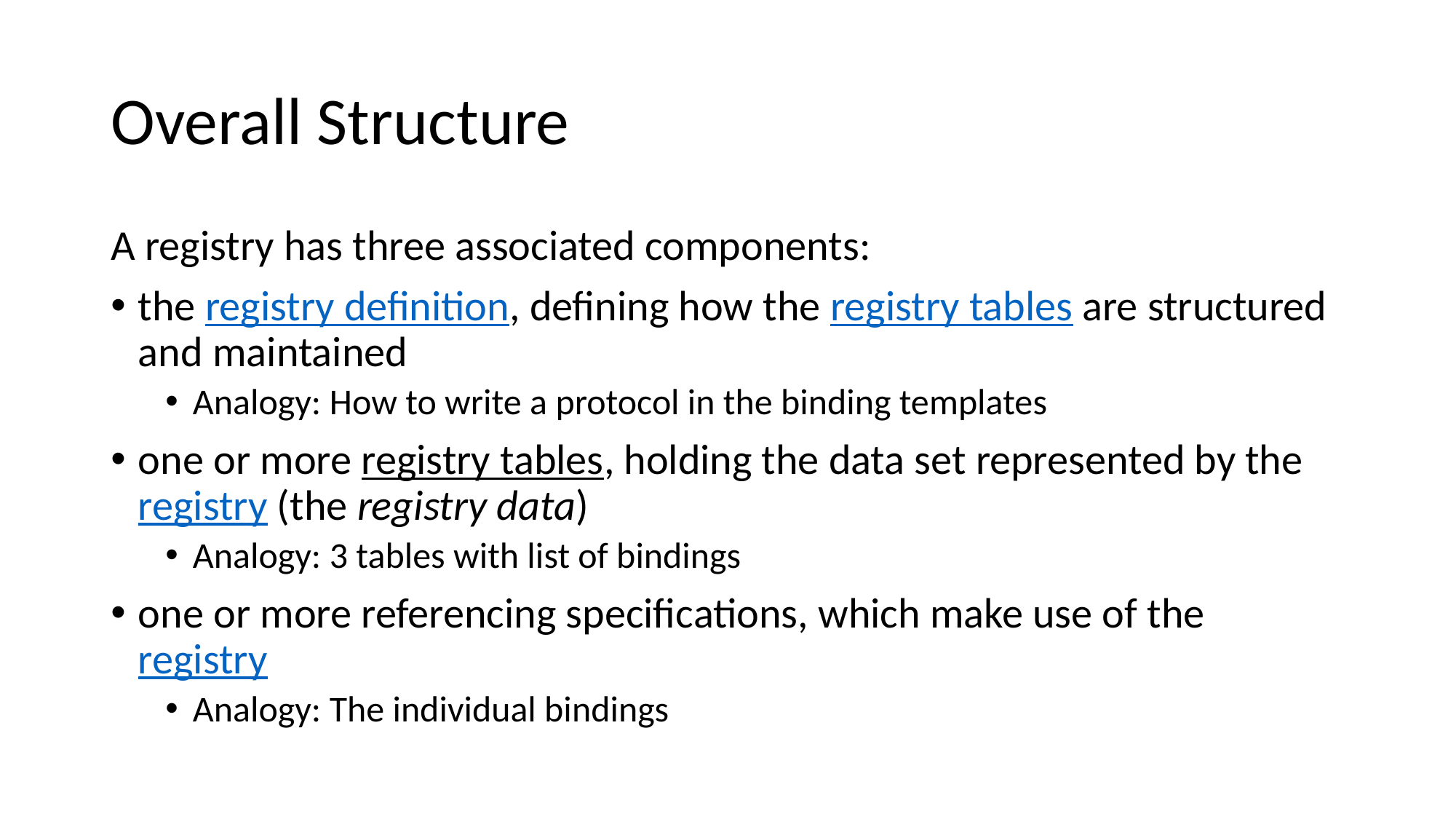

# Overall Structure
A registry has three associated components:
the registry definition, defining how the registry tables are structured and maintained
Analogy: How to write a protocol in the binding templates
one or more registry tables, holding the data set represented by the registry (the registry data)
Analogy: 3 tables with list of bindings
one or more referencing specifications, which make use of the registry
Analogy: The individual bindings